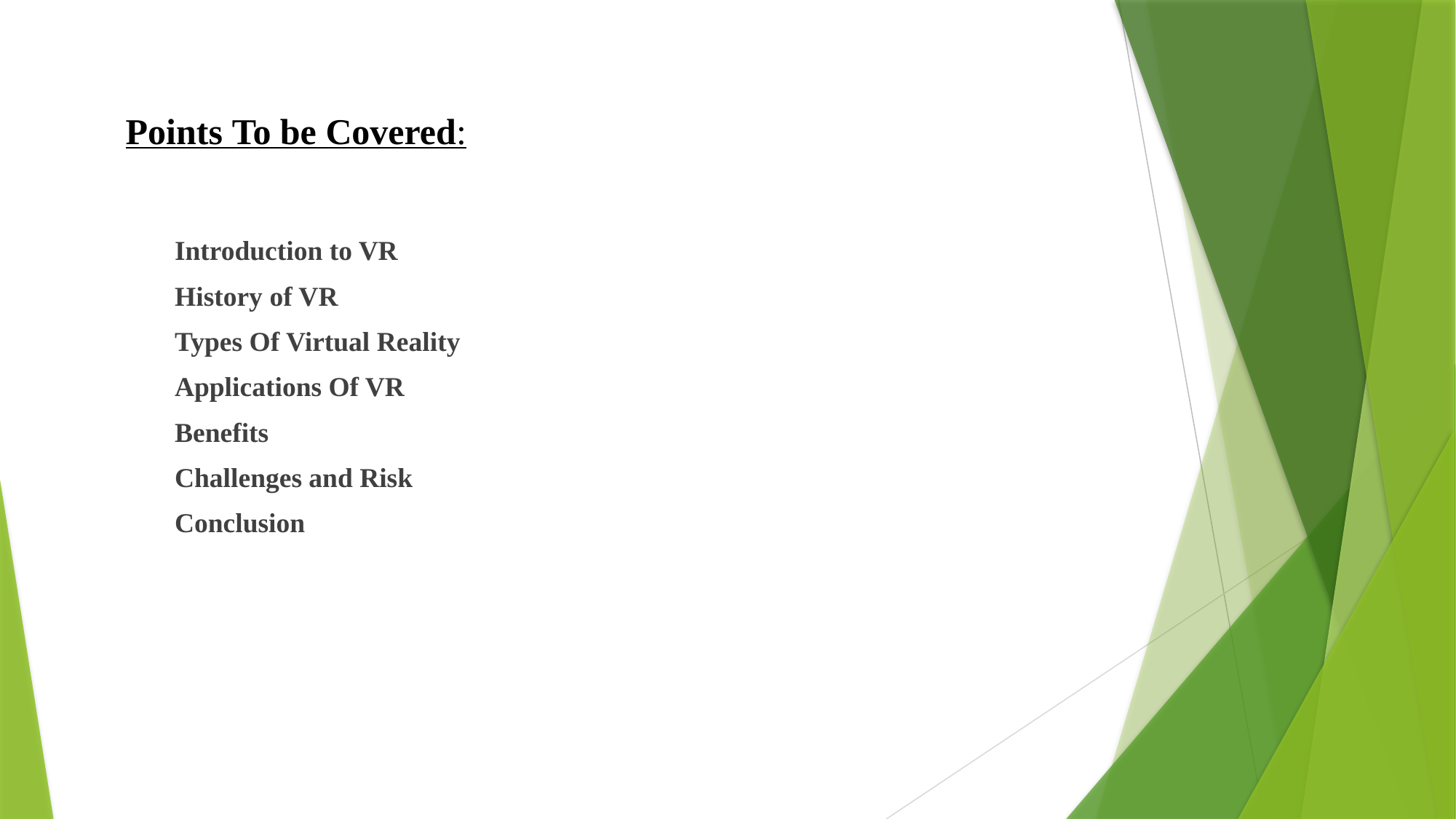

# Points To be Covered:
Introduction to VR
History of VR
Types Of Virtual Reality
Applications Of VR
Benefits
Challenges and Risk
Conclusion